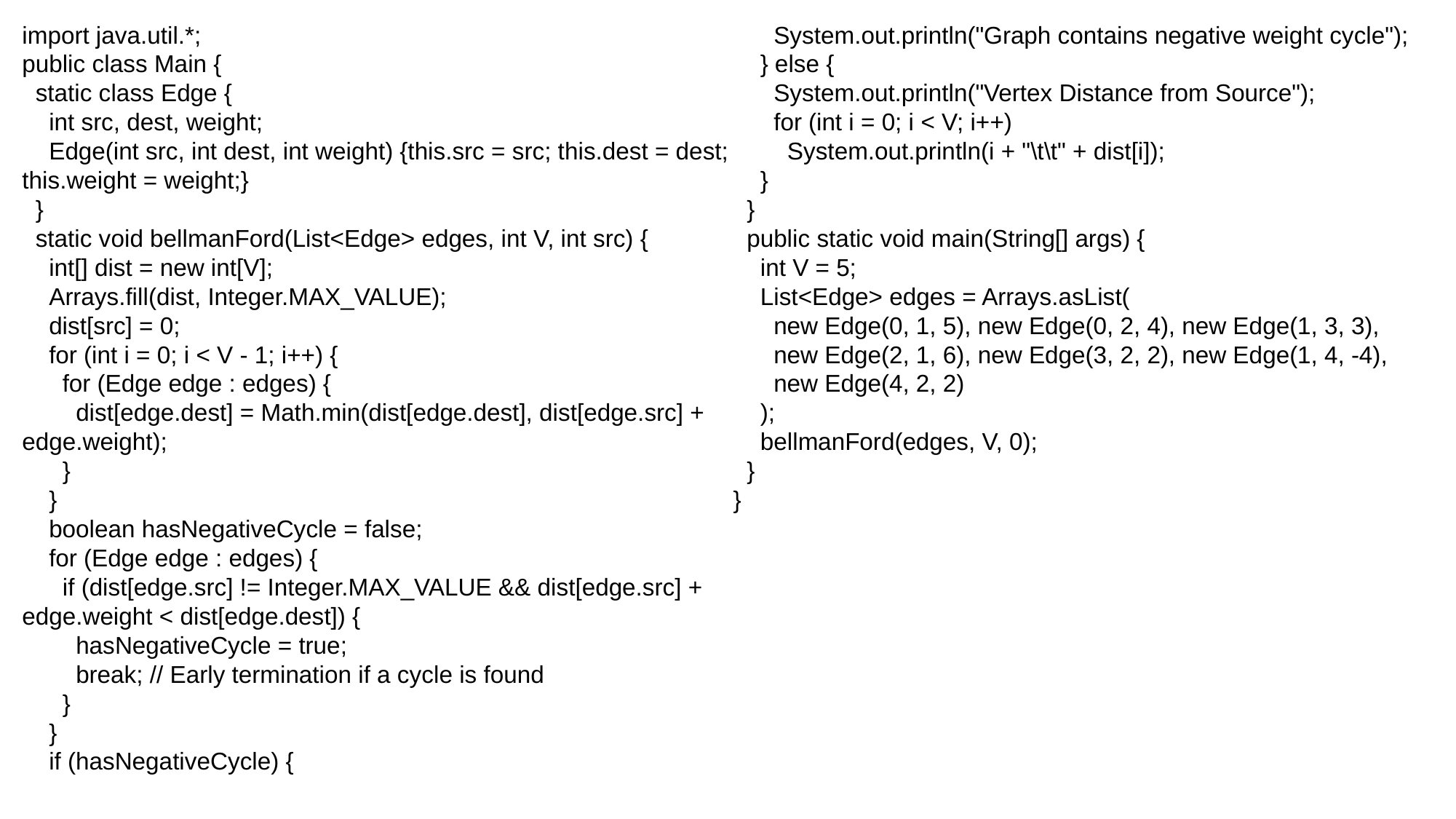

import java.util.*;
public class Main {
  static class Edge {
    int src, dest, weight;
    Edge(int src, int dest, int weight) {this.src = src; this.dest = dest; this.weight = weight;}
  }
  static void bellmanFord(List<Edge> edges, int V, int src) {
    int[] dist = new int[V];
    Arrays.fill(dist, Integer.MAX_VALUE);
    dist[src] = 0;
    for (int i = 0; i < V - 1; i++) {
      for (Edge edge : edges) {
        dist[edge.dest] = Math.min(dist[edge.dest], dist[edge.src] + edge.weight);
      }
    }
    boolean hasNegativeCycle = false;
    for (Edge edge : edges) {
      if (dist[edge.src] != Integer.MAX_VALUE && dist[edge.src] + edge.weight < dist[edge.dest]) {
        hasNegativeCycle = true;
        break; // Early termination if a cycle is found
      }
    }
    if (hasNegativeCycle) {
      System.out.println("Graph contains negative weight cycle");
    } else {
      System.out.println("Vertex Distance from Source");
      for (int i = 0; i < V; i++)
        System.out.println(i + "\t\t" + dist[i]);
    }
  }
  public static void main(String[] args) {
    int V = 5;
    List<Edge> edges = Arrays.asList(
      new Edge(0, 1, 5), new Edge(0, 2, 4), new Edge(1, 3, 3),
      new Edge(2, 1, 6), new Edge(3, 2, 2), new Edge(1, 4, -4),
      new Edge(4, 2, 2)
    );
    bellmanFord(edges, V, 0);
  }
}